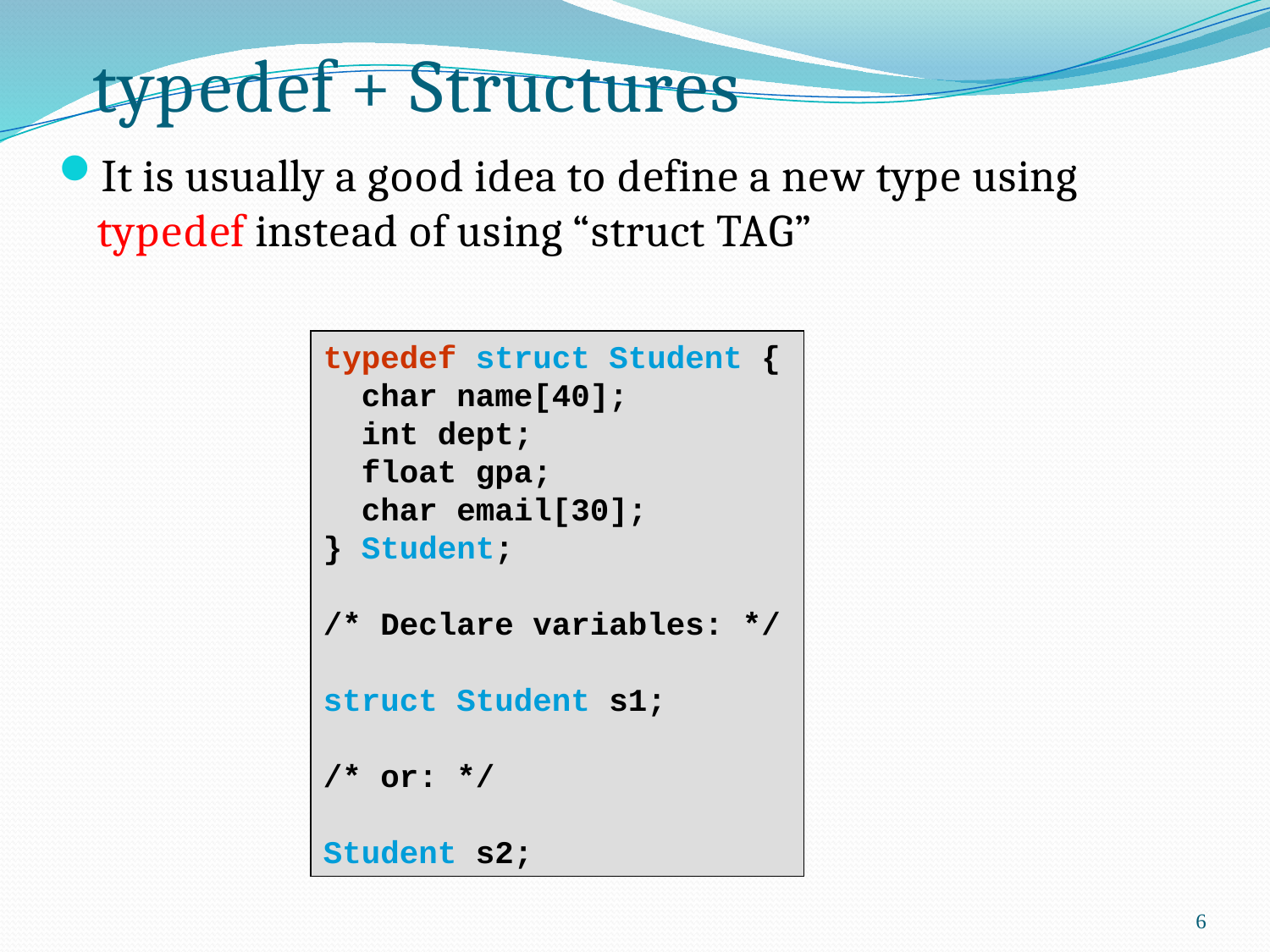

# typedef + Structures
It is usually a good idea to define a new type using typedef instead of using “struct TAG”
typedef struct Student {
  char name[40];
  int dept;
  float gpa;
  char email[30];
} Student;

/* Declare variables: */

struct Student s1;

/* or: */

Student s2;
6